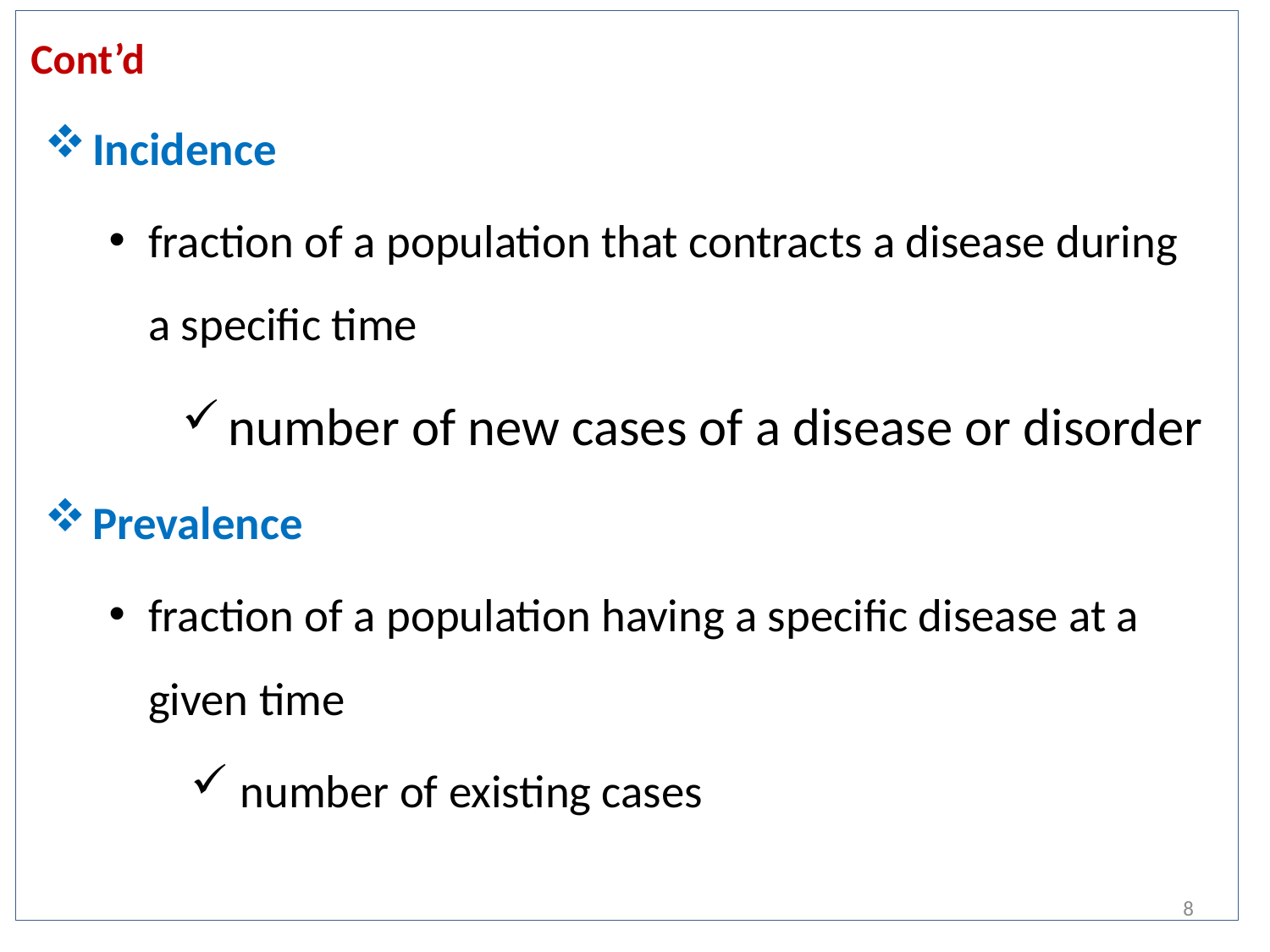

# Cont’d
Incidence
fraction of a population that contracts a disease during a specific time
 number of new cases of a disease or disorder
Prevalence
fraction of a population having a specific disease at a given time
 number of existing cases

8